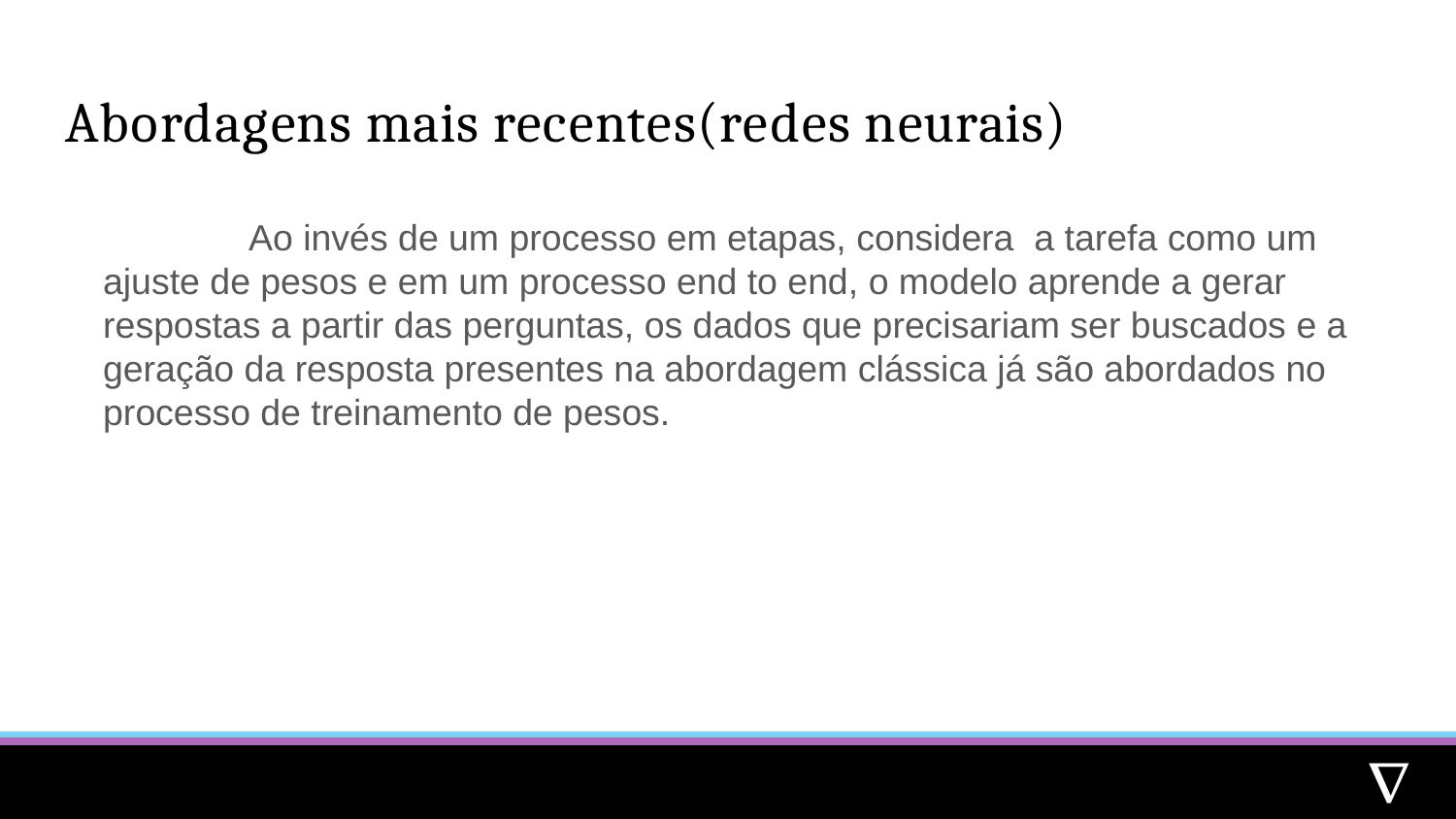

# Abordagens mais recentes(redes neurais)
	Ao invés de um processo em etapas, considera  a tarefa como um ajuste de pesos e em um processo end to end, o modelo aprende a gerar respostas a partir das perguntas, os dados que precisariam ser buscados e a geração da resposta presentes na abordagem clássica já são abordados no processo de treinamento de pesos.